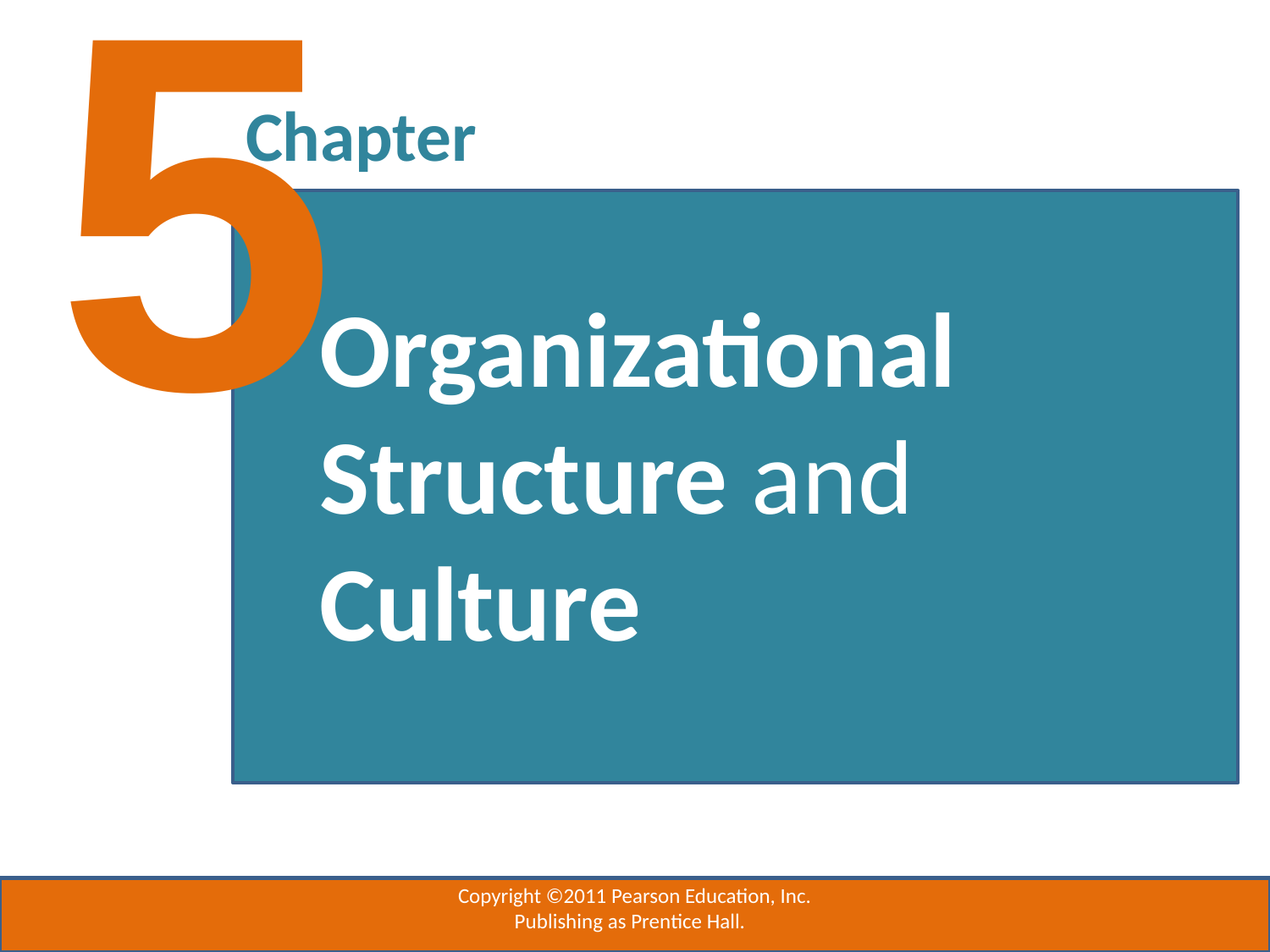

# 5
Chapter

Organizational Structure and Culture
Copyright ©2011 Pearson Education, Inc. Publishing as Prentice Hall.